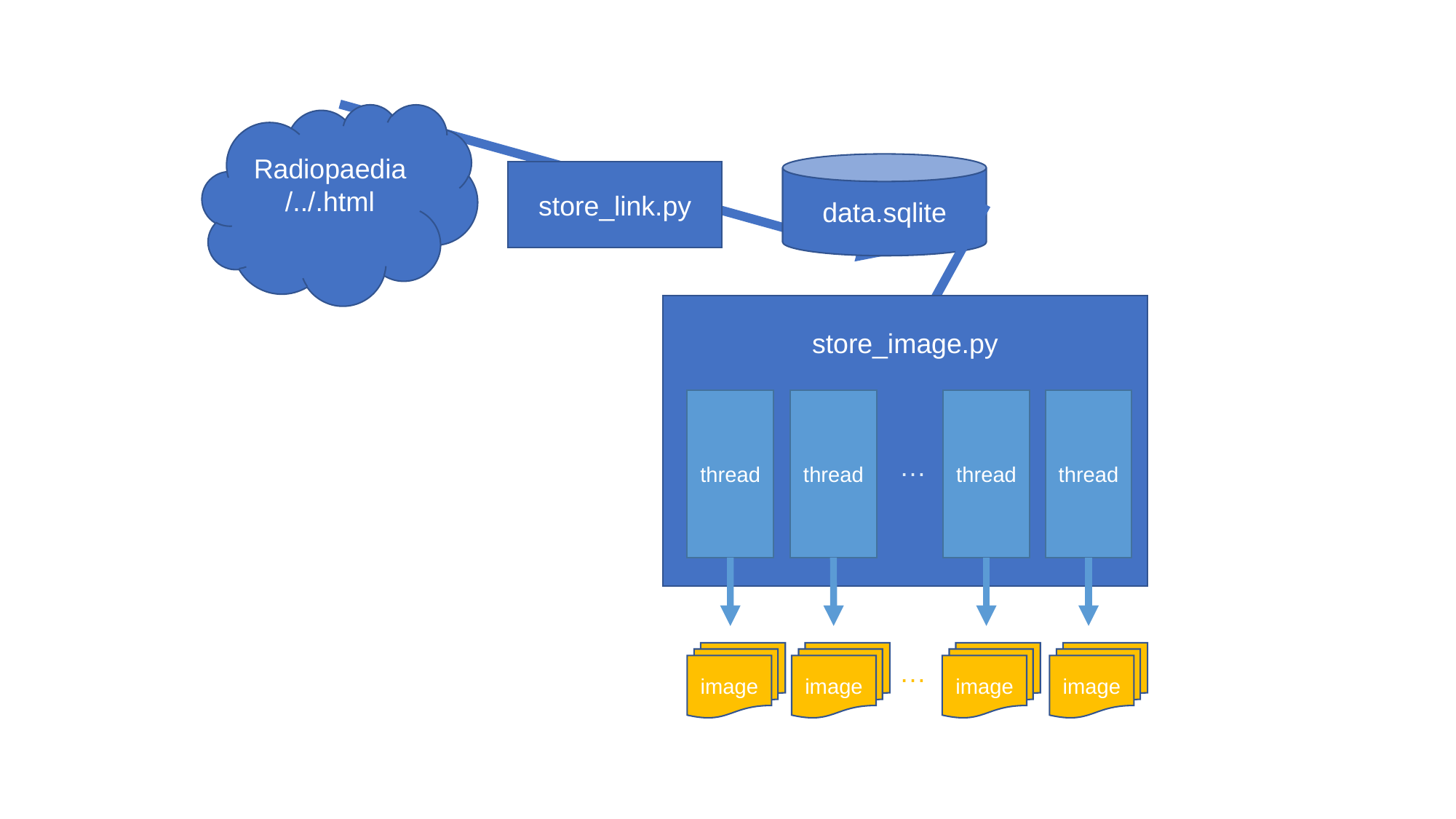

Radiopaedia/../.html

data.sqlite
store_link.py
store_image.py

thread
thread
thread
thread
…
image
image
image
image
…